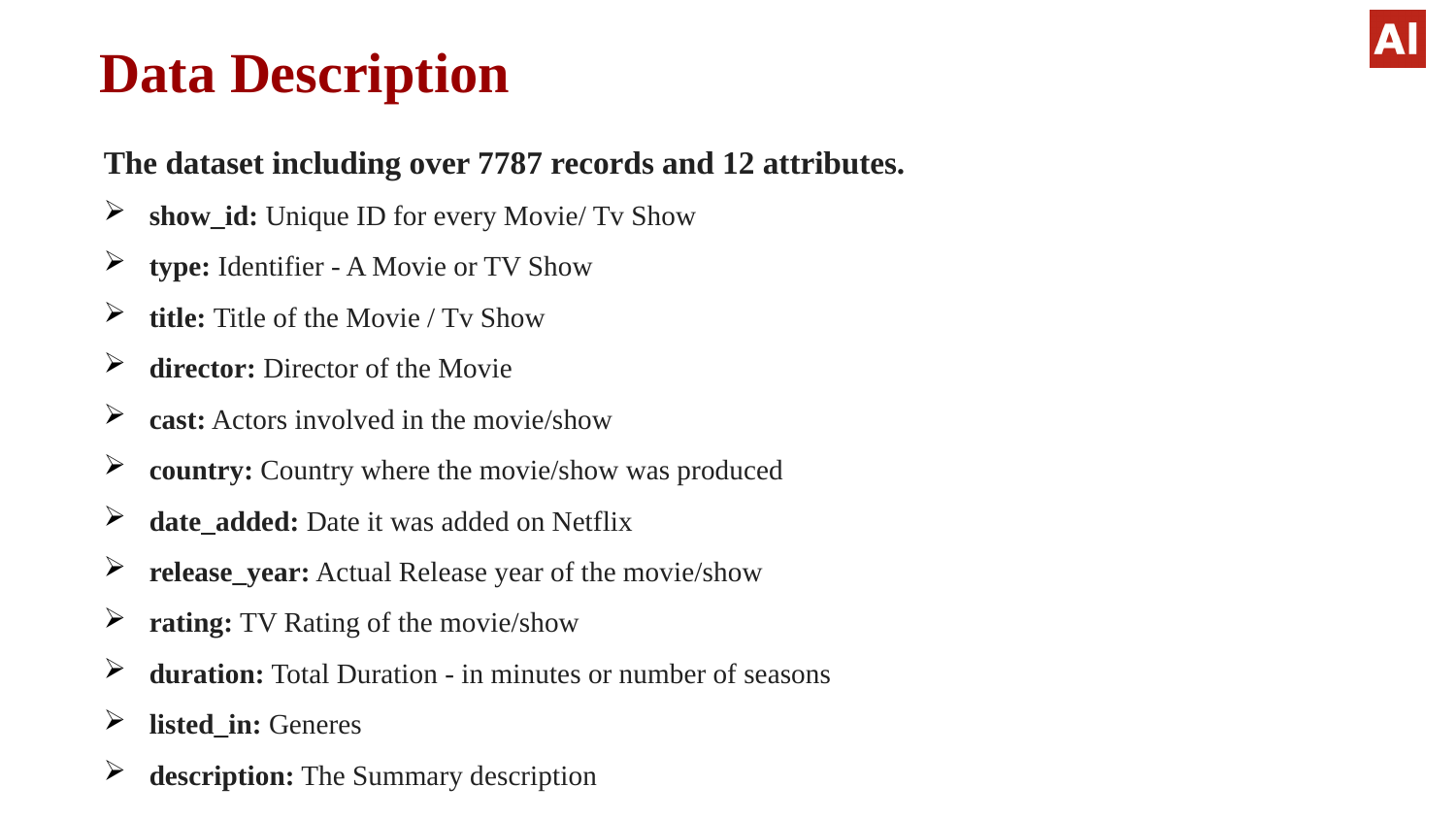

# Data Description
The dataset including over 7787 records and 12 attributes.
show_id: Unique ID for every Movie/ Tv Show
type: Identifier - A Movie or TV Show
title: Title of the Movie / Tv Show
director: Director of the Movie
cast: Actors involved in the movie/show
country: Country where the movie/show was produced
date_added: Date it was added on Netflix
release_year: Actual Release year of the movie/show
rating: TV Rating of the movie/show
duration: Total Duration - in minutes or number of seasons
listed_in: Generes
description: The Summary description